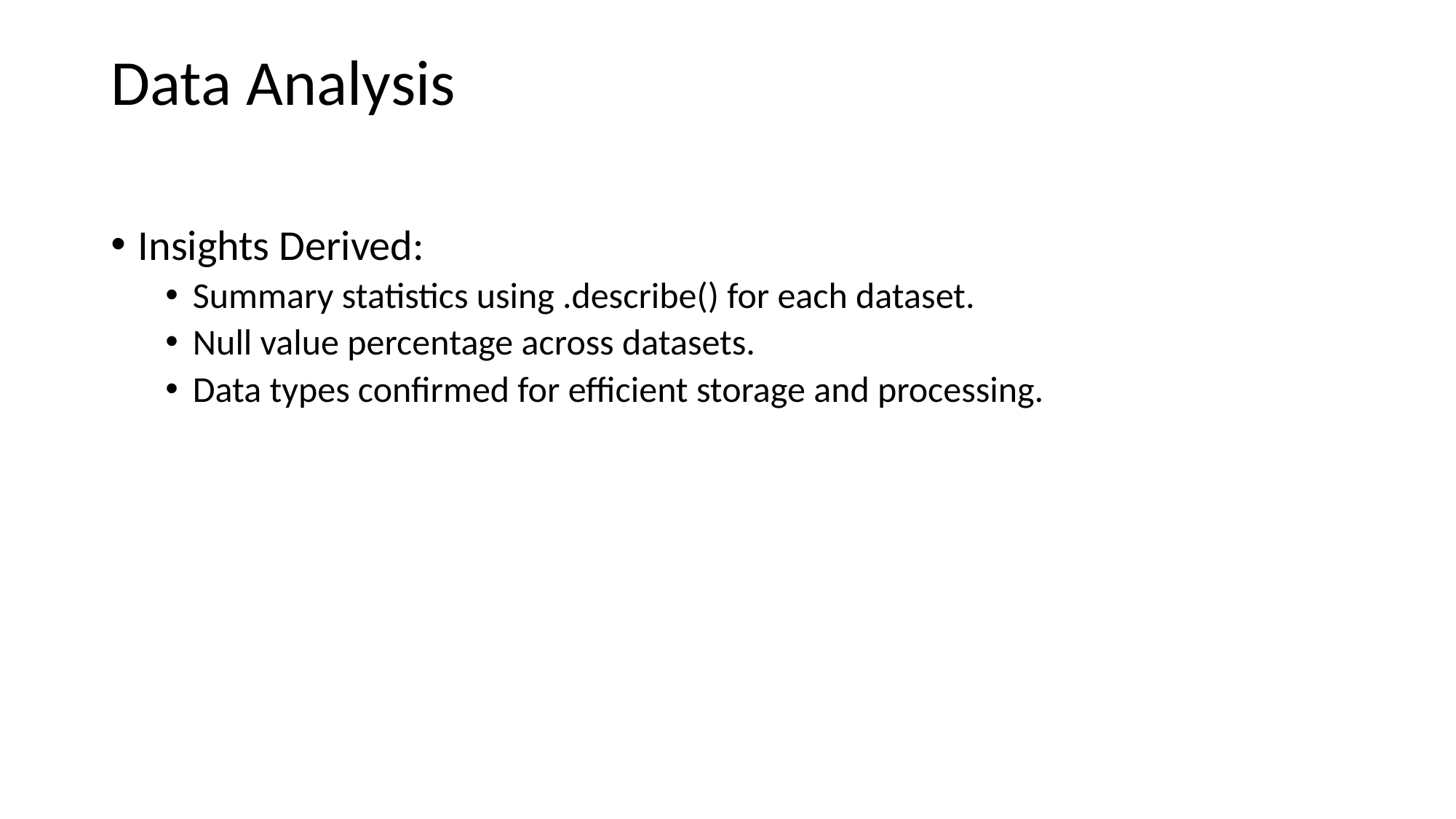

# Data Analysis
Insights Derived:
Summary statistics using .describe() for each dataset.
Null value percentage across datasets.
Data types confirmed for efficient storage and processing.